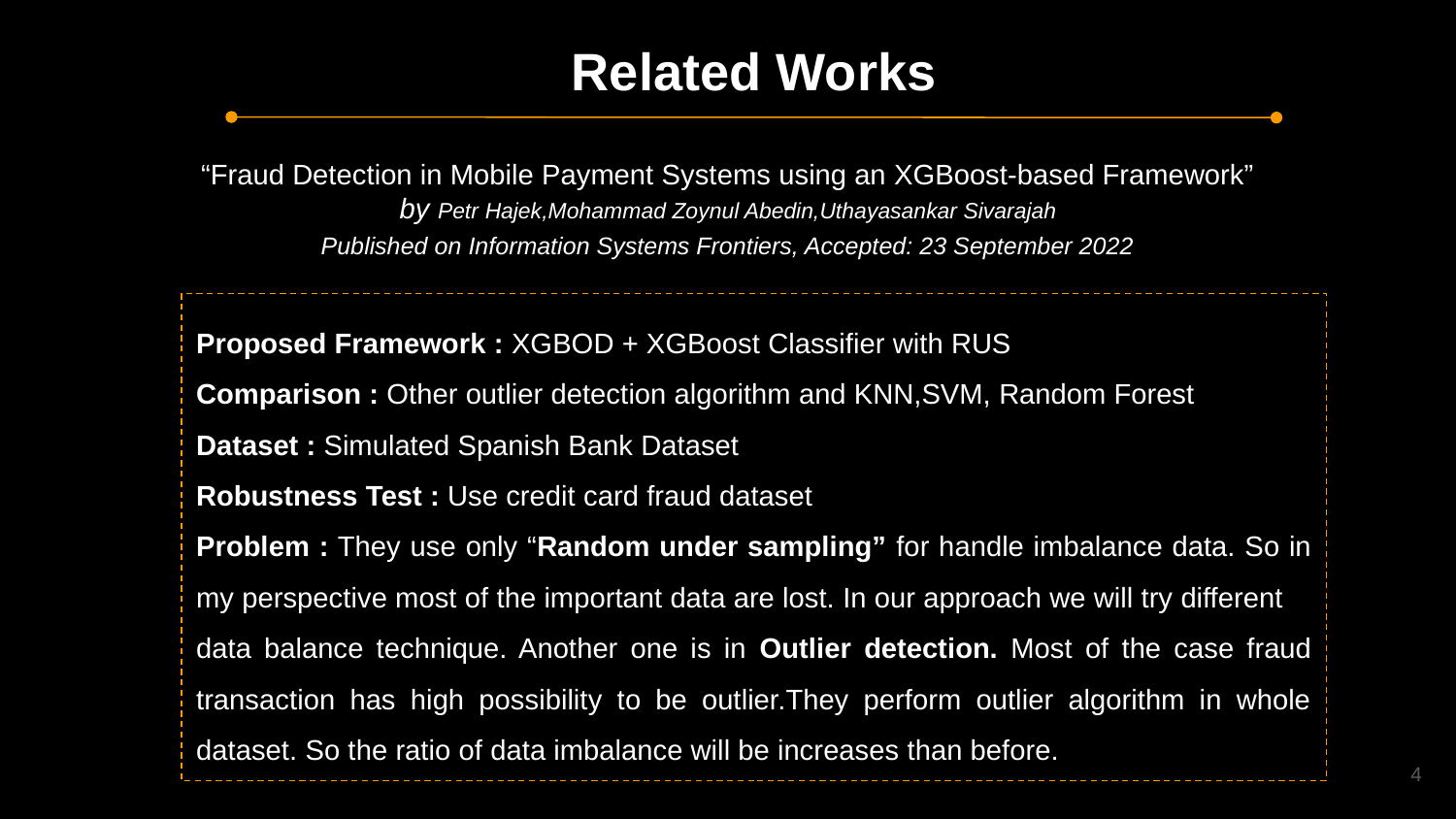

Related Works
“Fraud Detection in Mobile Payment Systems using an XGBoost‑based Framework”
by Petr Hajek,Mohammad Zoynul Abedin,Uthayasankar Sivarajah
Published on Information Systems Frontiers, Accepted: 23 September 2022
Proposed Framework : XGBOD + XGBoost Classifier with RUS
Comparison : Other outlier detection algorithm and KNN,SVM, Random Forest
Dataset : Simulated Spanish Bank Dataset
Robustness Test : Use credit card fraud dataset
Problem : They use only “Random under sampling” for handle imbalance data. So in my perspective most of the important data are lost. In our approach we will try different
data balance technique. Another one is in Outlier detection. Most of the case fraud transaction has high possibility to be outlier.They perform outlier algorithm in whole dataset. So the ratio of data imbalance will be increases than before.
4